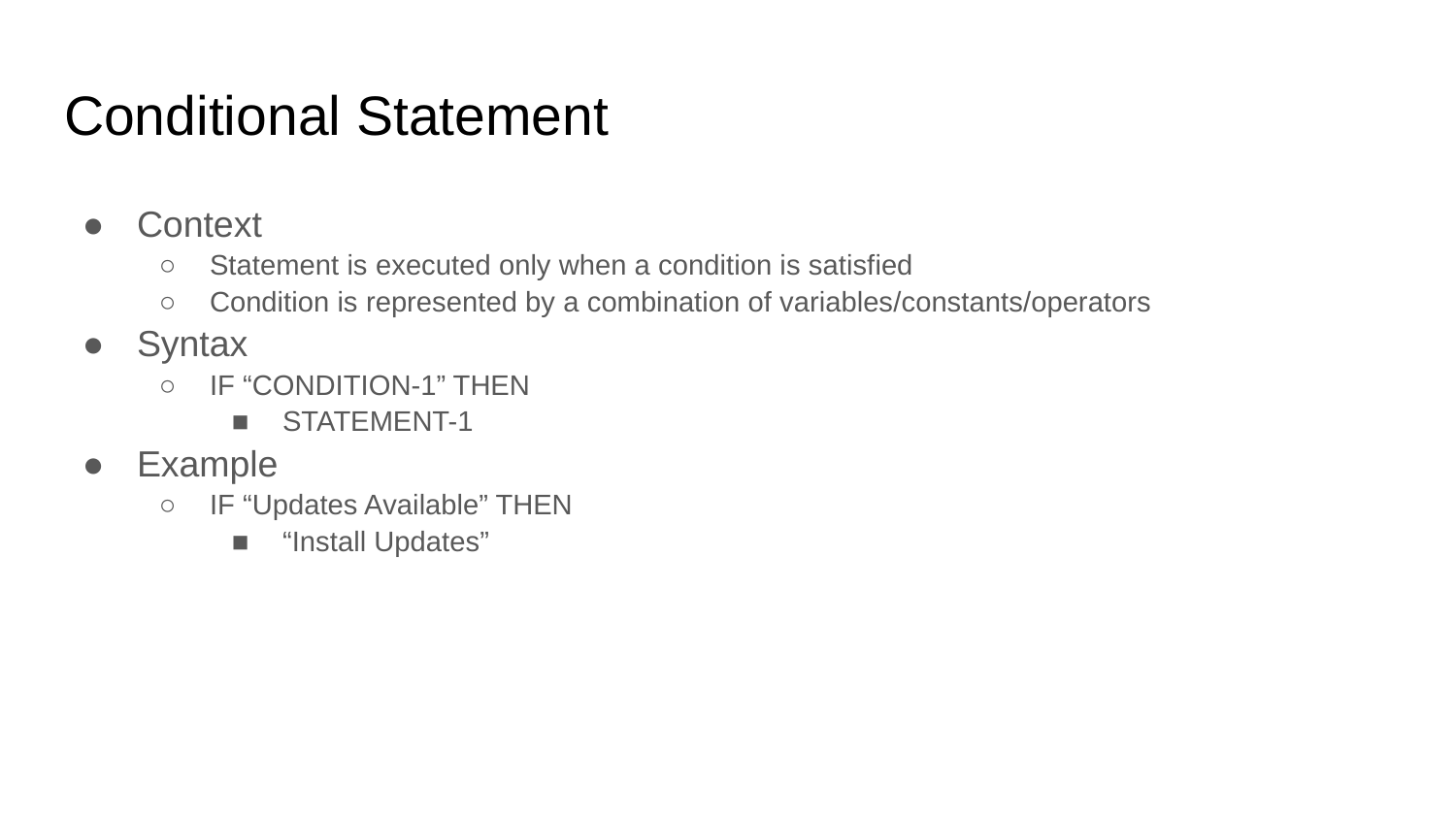

# Conditional Statement

Context
Statement is executed only when a condition is satisfied
Condition is represented by a combination of variables/constants/operators
Syntax
IF “CONDITION-1” THEN
STATEMENT-1
Example
IF “Updates Available” THEN
“Install Updates”